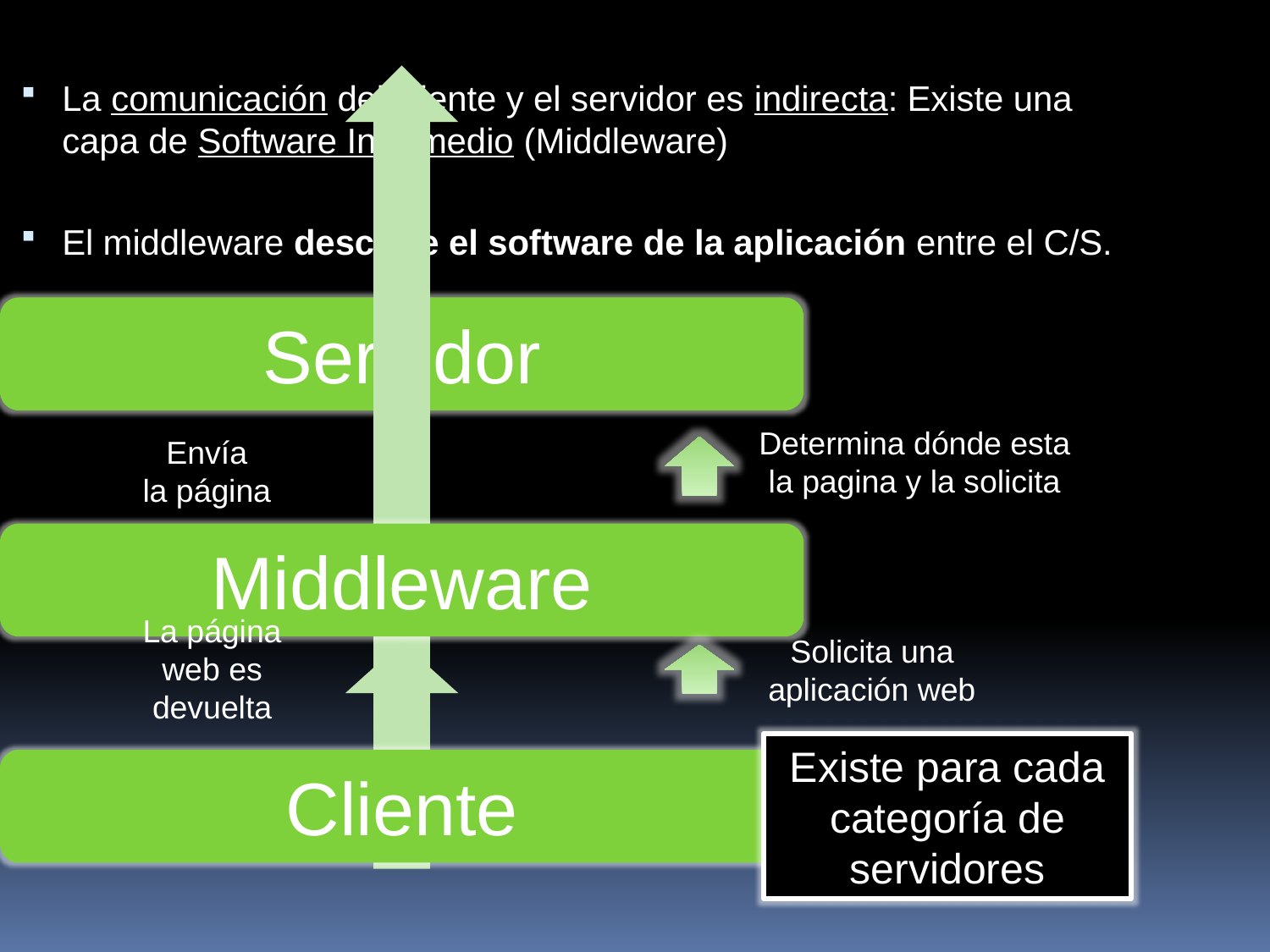

La comunicación del cliente y el servidor es indirecta: Existe una capa de Software Intermedio (Middleware)

El middleware describe el software de la aplicación entre el C/S.

Servidor
Middleware
Cliente

Determina dónde esta
la pagina y la solicita
Envía
la página
La página
web es
devuelta
Solicita una
aplicación web
Existe para cada categoría de servidores